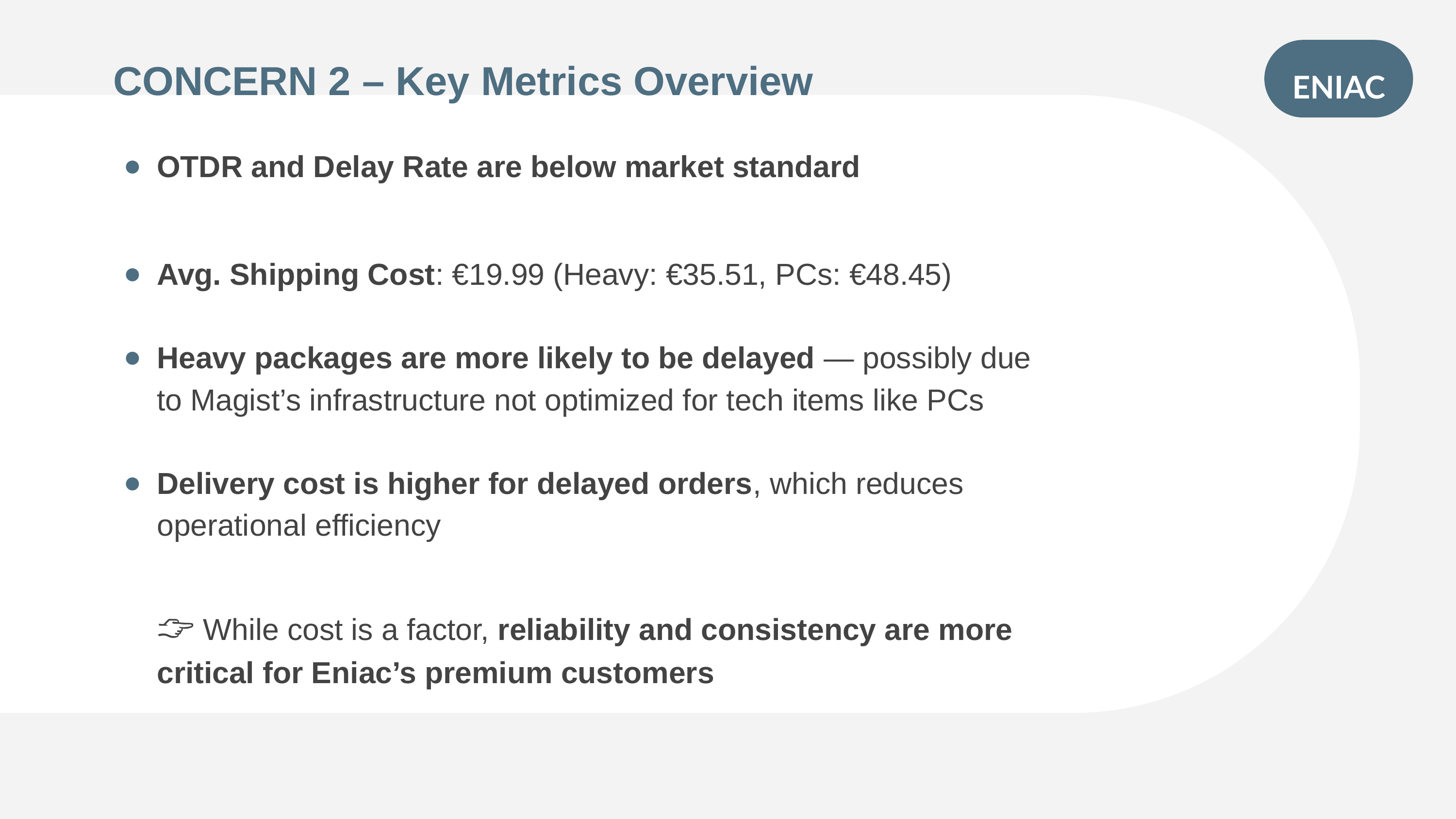

ENIAC
CONCERN 2 – Key Metrics Overview
OTDR and Delay Rate are below market standard

Avg. Shipping Cost: €19.99 (Heavy: €35.51, PCs: €48.45)
Heavy packages are more likely to be delayed — possibly due to Magist’s infrastructure not optimized for tech items like PCs
Delivery cost is higher for delayed orders, which reduces operational efficiency
👉 While cost is a factor, reliability and consistency are more critical for Eniac’s premium customers